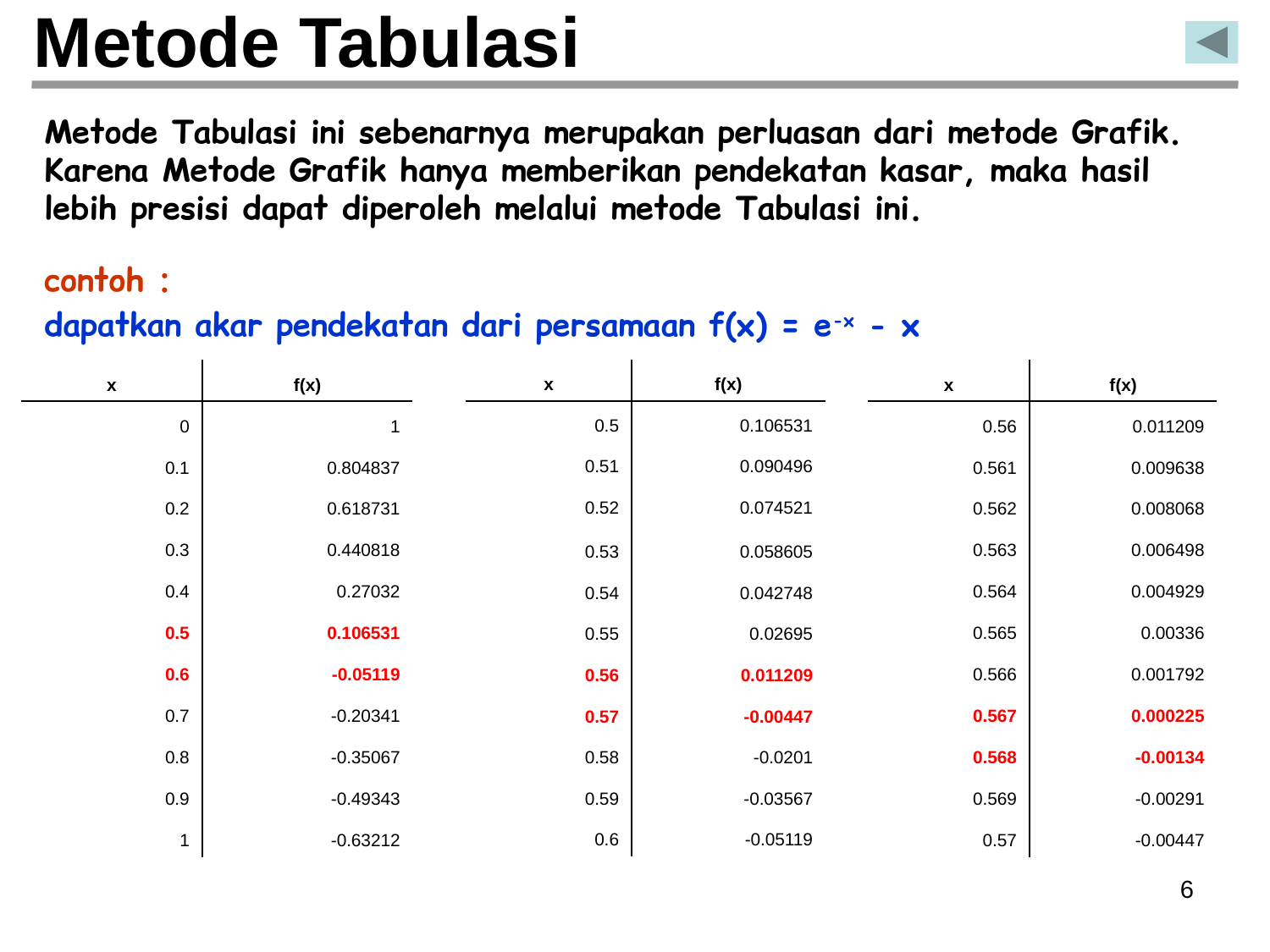

# Metode Tabulasi

Metode Tabulasi ini sebenarnya merupakan perluasan dari metode Grafik. Karena Metode Grafik hanya memberikan pendekatan kasar, maka hasil lebih presisi dapat diperoleh melalui metode Tabulasi ini.
contoh :
dapatkan akar pendekatan dari persamaan f(x) = e-x - x
| x | f(x) |
| --- | --- |
| 0 | 1 |
| 0.1 | 0.804837 |
| 0.2 | 0.618731 |
| 0.3 | 0.440818 |
| 0.4 | 0.27032 |
| 0.5 | 0.106531 |
| 0.6 | -0.05119 |
| 0.7 | -0.20341 |
| 0.8 | -0.35067 |
| 0.9 | -0.49343 |
| 1 | -0.63212 |
| x | f(x) |
| --- | --- |
| 0.5 | 0.106531 |
| 0.51 | 0.090496 |
| 0.52 | 0.074521 |
| 0.53 | 0.058605 |
| 0.54 | 0.042748 |
| 0.55 | 0.02695 |
| 0.56 | 0.011209 |
| 0.57 | -0.00447 |
| 0.58 | -0.0201 |
| 0.59 | -0.03567 |
| 0.6 | -0.05119 |
| x | f(x) |
| --- | --- |
| 0.56 | 0.011209 |
| 0.561 | 0.009638 |
| 0.562 | 0.008068 |
| 0.563 | 0.006498 |
| 0.564 | 0.004929 |
| 0.565 | 0.00336 |
| 0.566 | 0.001792 |
| 0.567 | 0.000225 |
| 0.568 | -0.00134 |
| 0.569 | -0.00291 |
| 0.57 | -0.00447 |
6